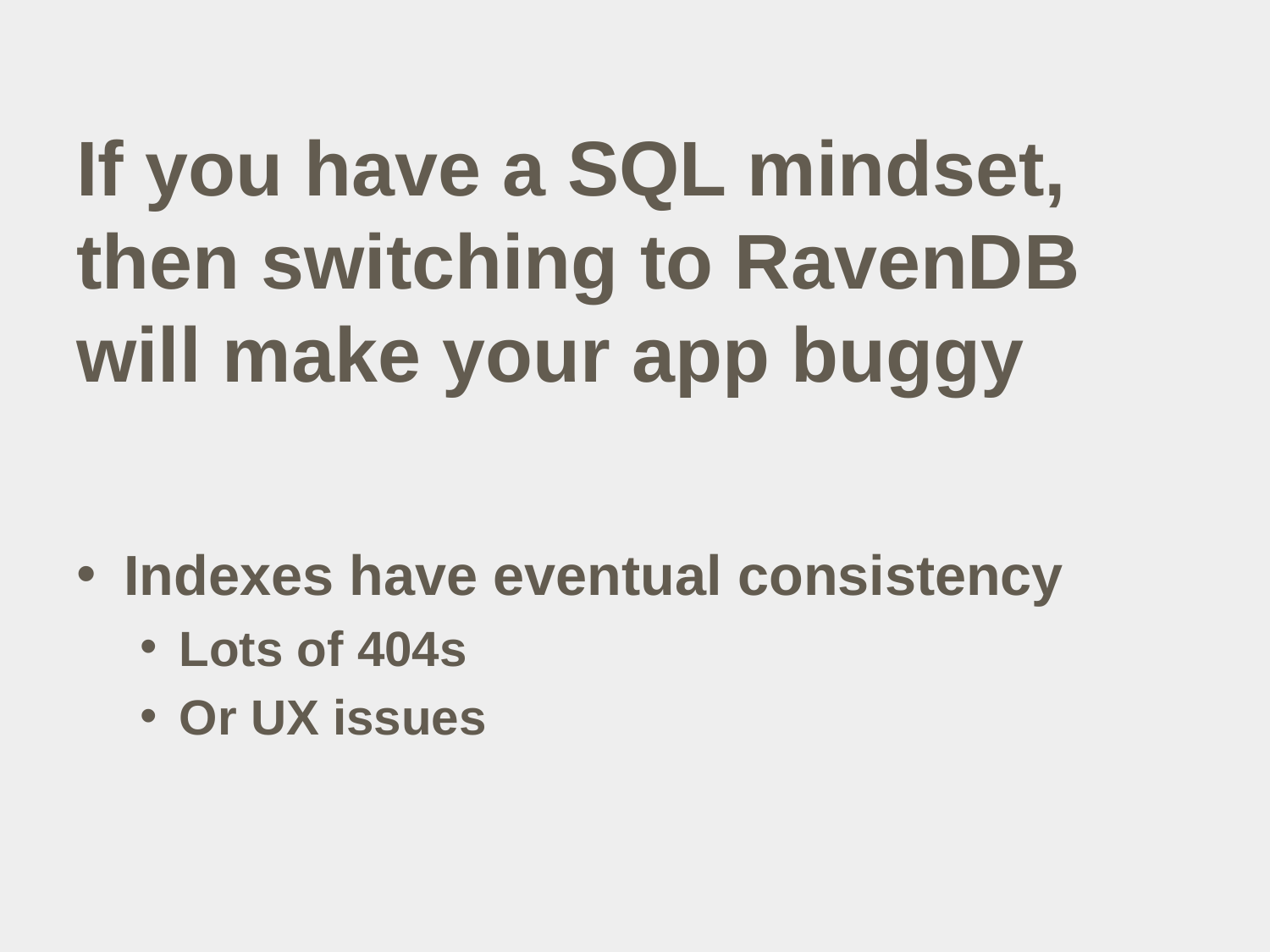

# If you have a SQL mindset, then switching to RavenDB will make your app buggy

Indexes have eventual consistency
Lots of 404s
Or UX issues